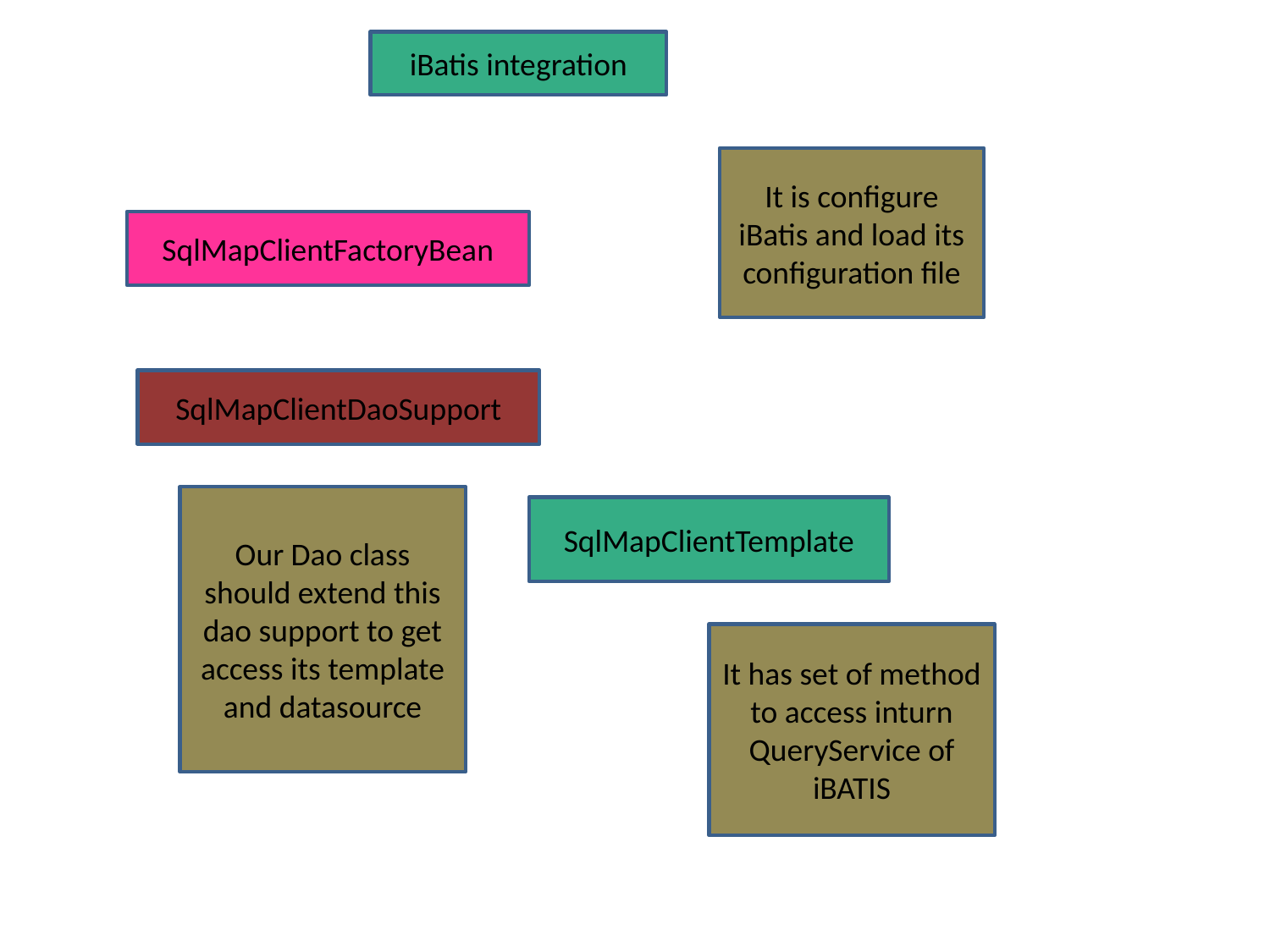

iBatis integration
It is configure iBatis and load its configuration file
SqlMapClientFactoryBean
SqlMapClientDaoSupport
Our Dao class should extend this dao support to get access its template and datasource
SqlMapClientTemplate
It has set of method to access inturn QueryService of iBATIS